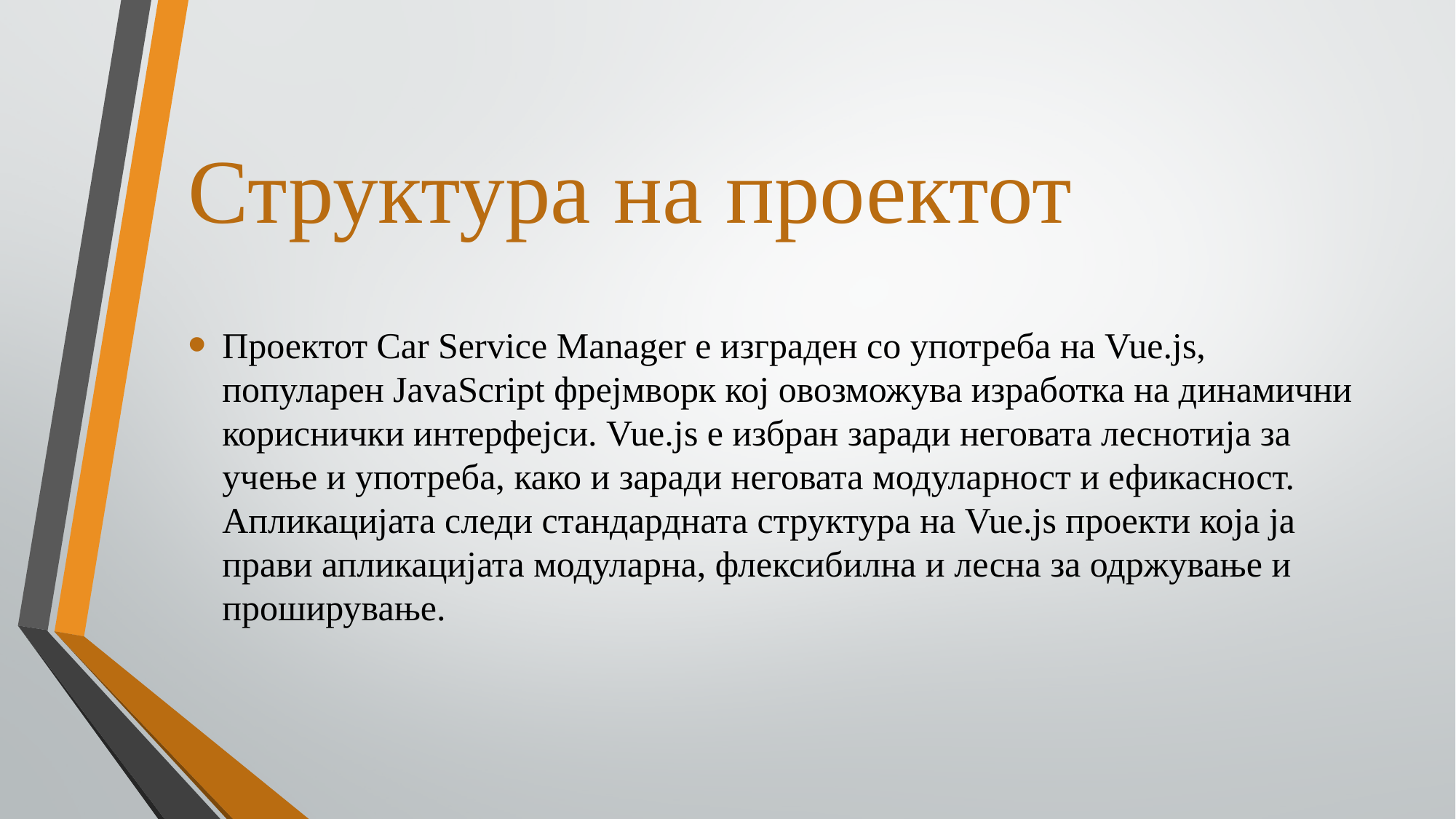

# Структура на проектот
Проектот Car Service Manager е изграден со употреба на Vue.js, популарен JavaScript фрејмворк кој овозможува изработка на динамични кориснички интерфејси. Vue.js е избран заради неговата леснотија за учење и употреба, како и заради неговата модуларност и ефикасност. Апликацијата следи стандардната структура на Vue.js проекти која ја прави апликацијата модуларна, флексибилна и лесна за одржување и проширување.